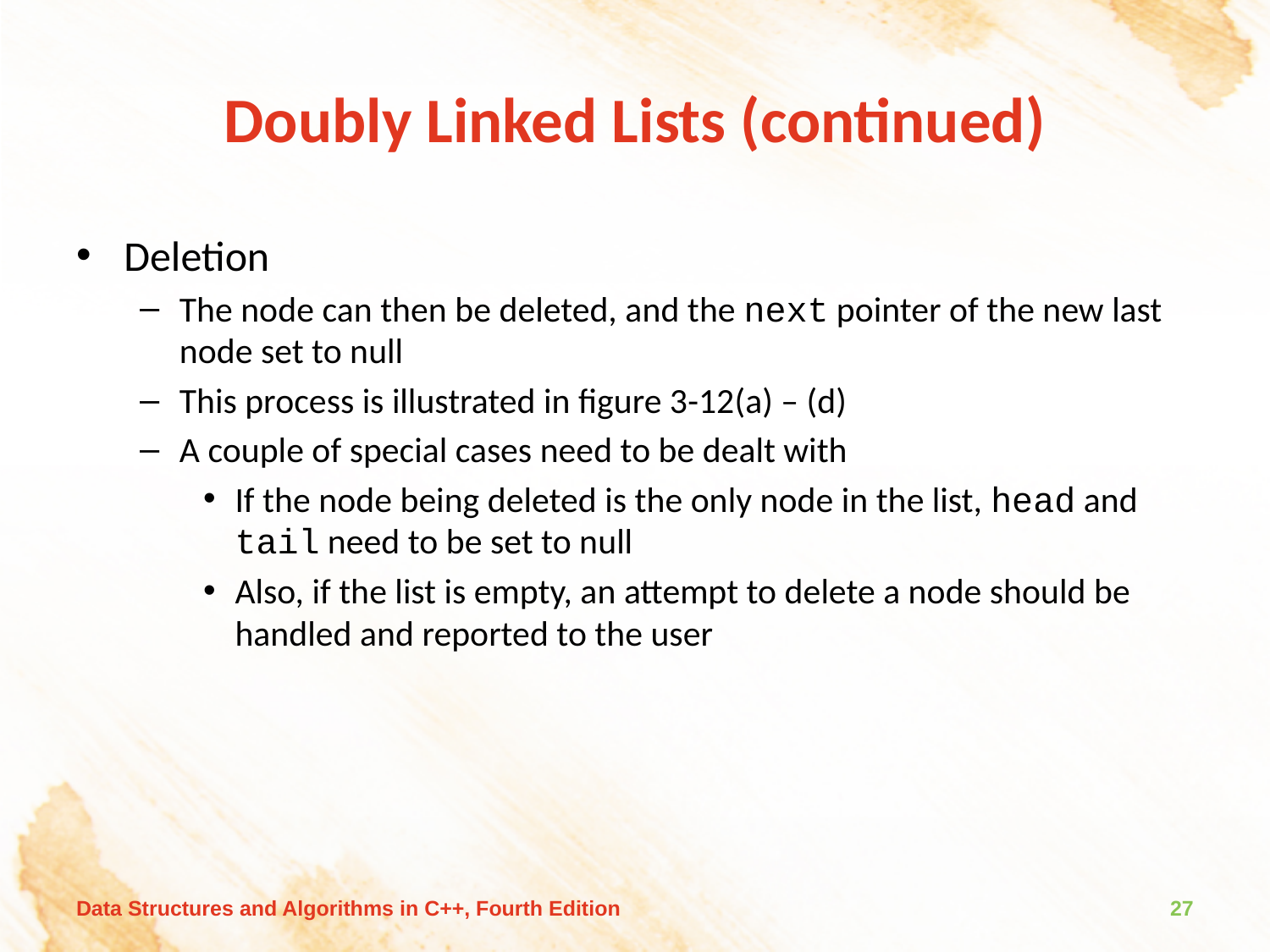

# Doubly Linked Lists (continued)
Deletion
The node can then be deleted, and the next pointer of the new last node set to null
This process is illustrated in figure 3-12(a) – (d)
A couple of special cases need to be dealt with
If the node being deleted is the only node in the list, head and tail need to be set to null
Also, if the list is empty, an attempt to delete a node should be handled and reported to the user
Data Structures and Algorithms in C++, Fourth Edition
27